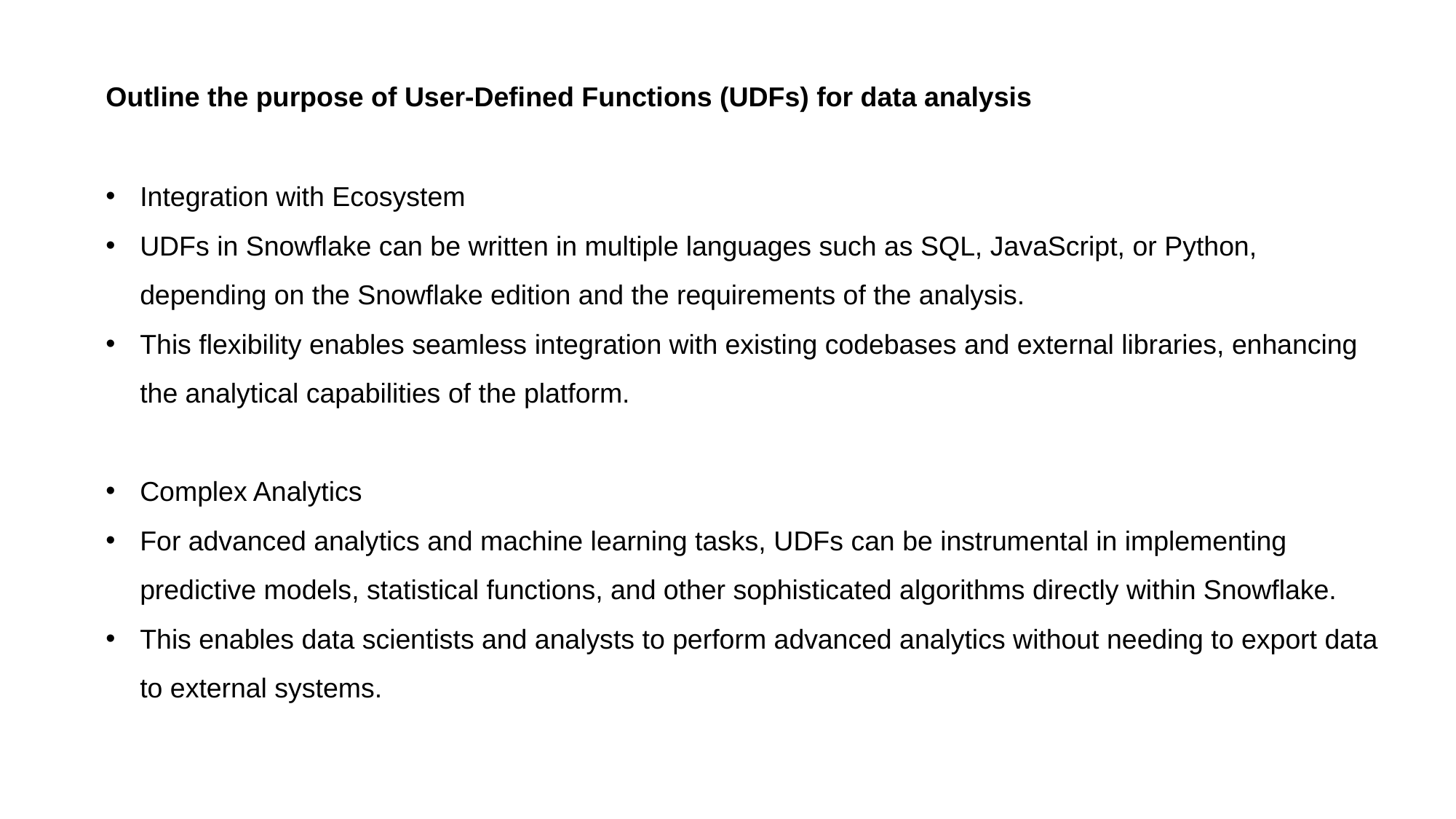

Outline the purpose of User-Defined Functions (UDFs) for data analysis
Integration with Ecosystem
UDFs in Snowflake can be written in multiple languages such as SQL, JavaScript, or Python, depending on the Snowflake edition and the requirements of the analysis.
This flexibility enables seamless integration with existing codebases and external libraries, enhancing the analytical capabilities of the platform.

Complex Analytics
For advanced analytics and machine learning tasks, UDFs can be instrumental in implementing predictive models, statistical functions, and other sophisticated algorithms directly within Snowflake.
This enables data scientists and analysts to perform advanced analytics without needing to export data to external systems.